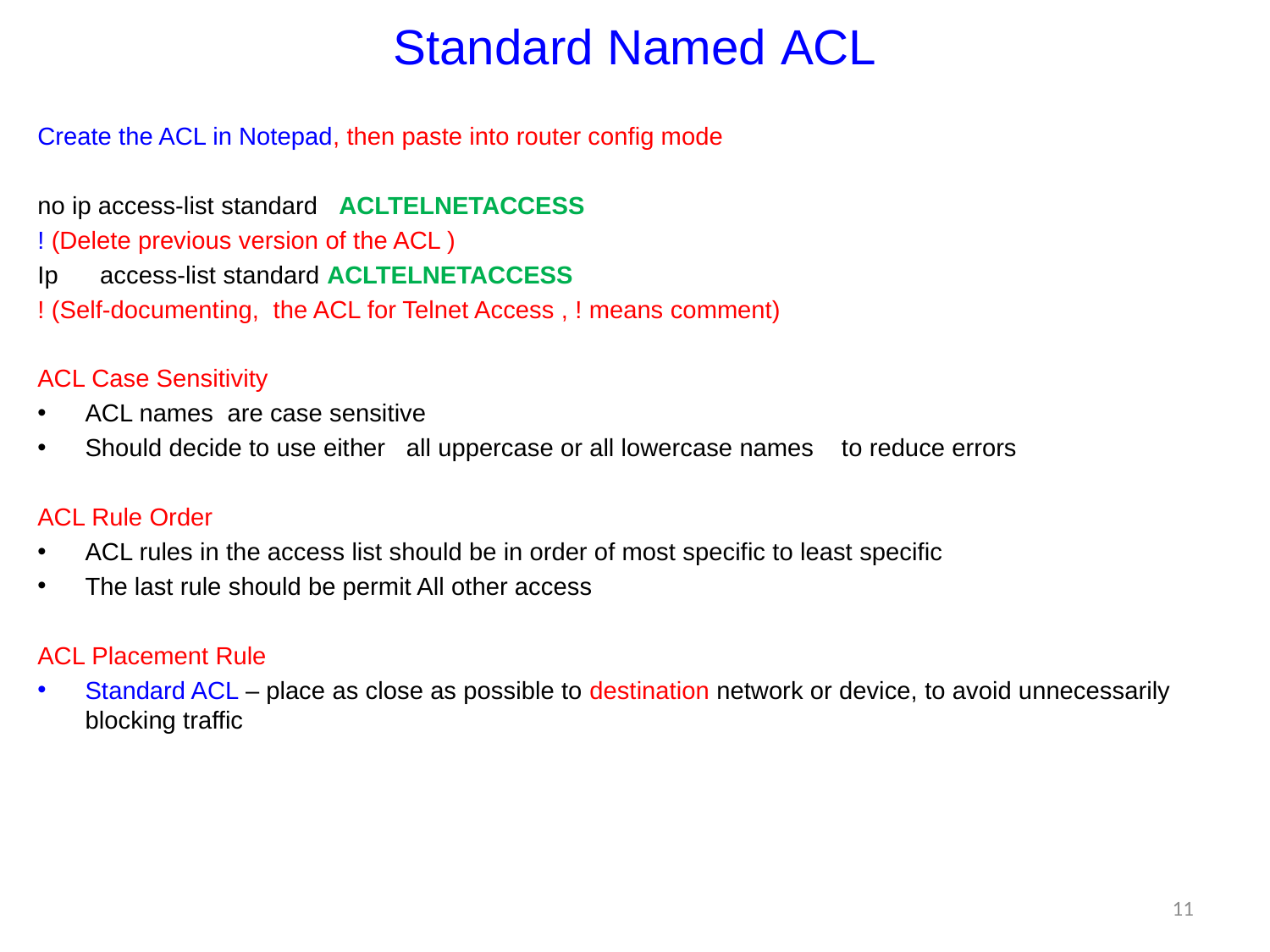

# Standard Named ACL

Create the ACL in Notepad, then paste into router config mode

no ip access-list standard   ACLTELNETACCESS
! (Delete previous version of the ACL )
Ip      access-list standard ACLTELNETACCESS
! (Self-documenting,  the ACL for Telnet Access , ! means comment)

ACL Case Sensitivity
ACL names  are case sensitive
Should decide to use either   all uppercase or all lowercase names    to reduce errors

ACL Rule Order
ACL rules in the access list should be in order of most specific to least specific
The last rule should be permit All other access

ACL Placement Rule
Standard ACL – place as close as possible to destination network or device, to avoid unnecessarily blocking traffic

11